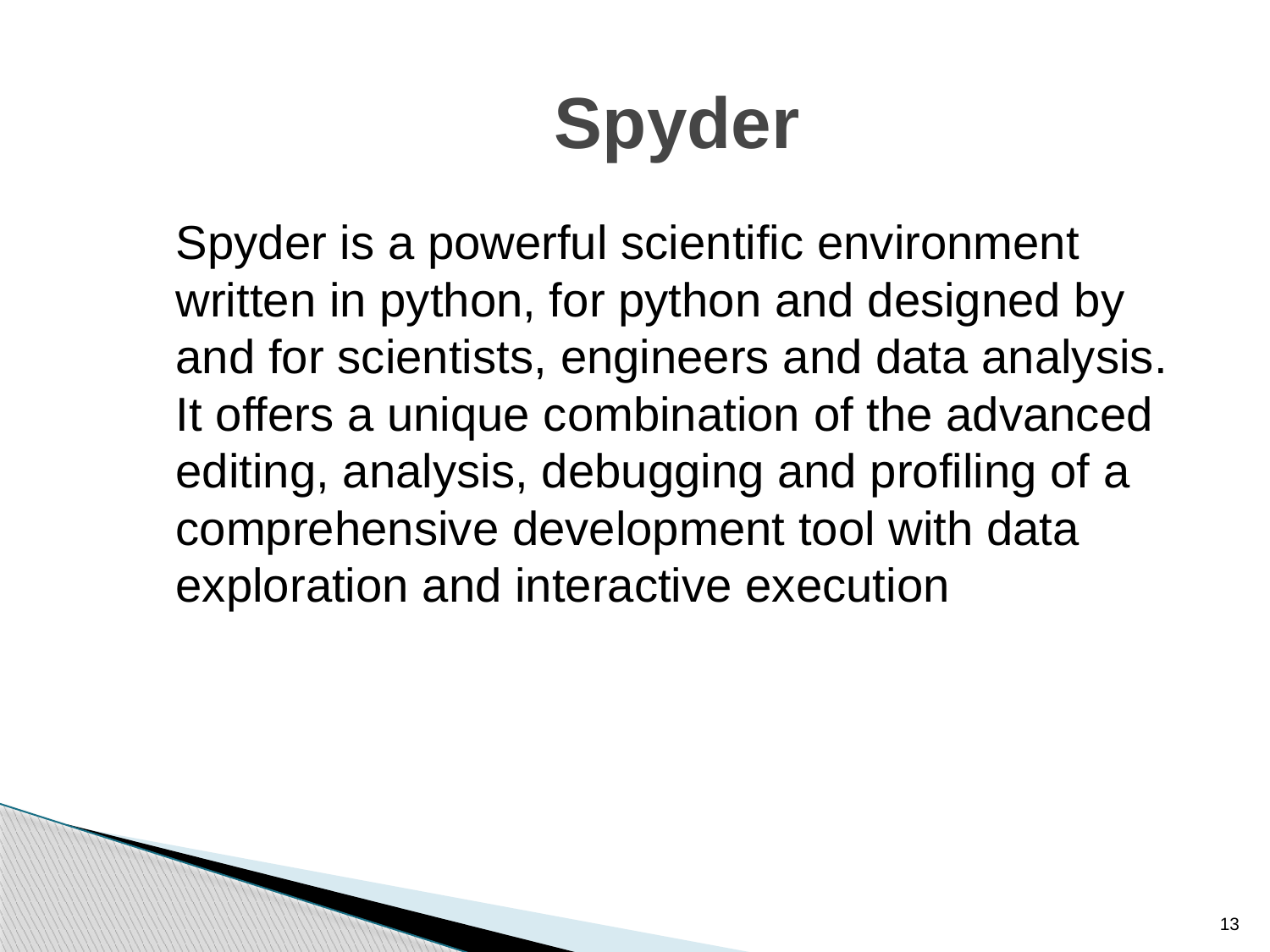

# Spyder
Spyder is a powerful scientific environment written in python, for python and designed by and for scientists, engineers and data analysis. It offers a unique combination of the advanced editing, analysis, debugging and profiling of a comprehensive development tool with data exploration and interactive execution
13